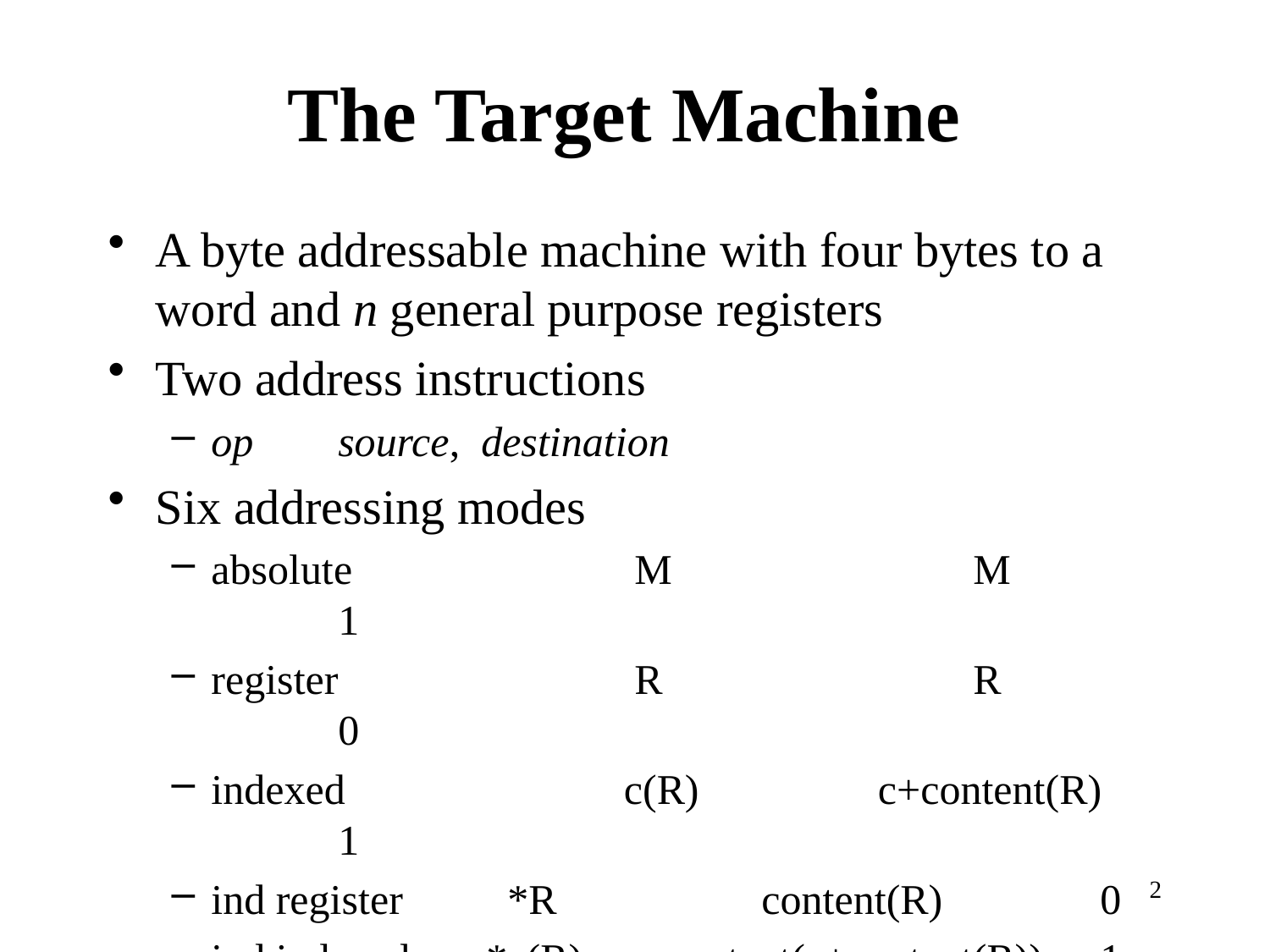

# The Target Machine
A byte addressable machine with four bytes to a word and n general purpose registers
Two address instructions
op	source,  destination
Six addressing modes
absolute		    M			M		1
register		    R			R		0
indexed		   c(R)		   c+content(R)	1
ind register	    *R		    content(R)		0
ind indexed	  *c(R)	       content(c+content(R))	1
literal		     #c			c		1
2